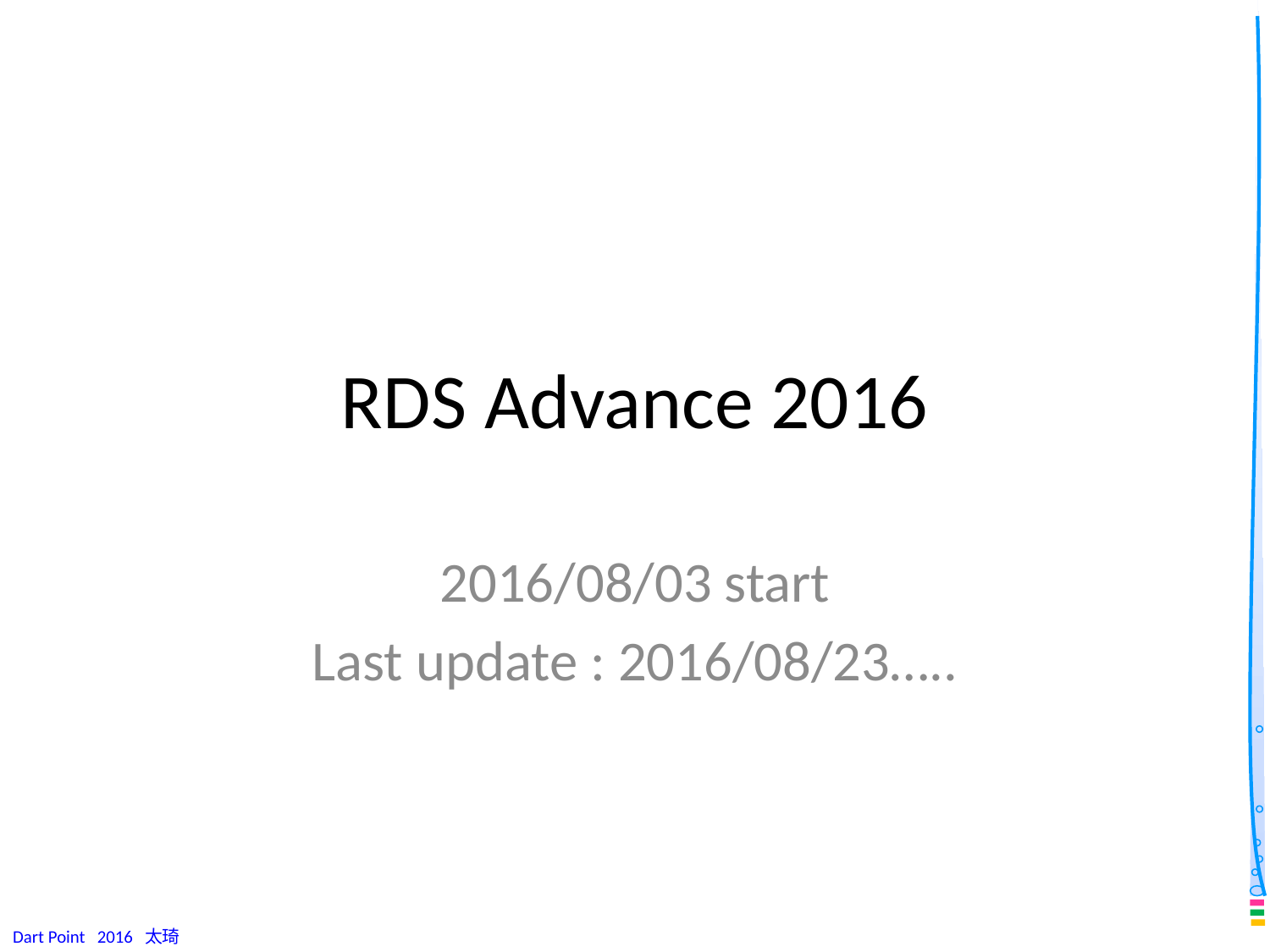

# RDS Advance 2016
2016/08/03 start
Last update : 2016/08/23…..